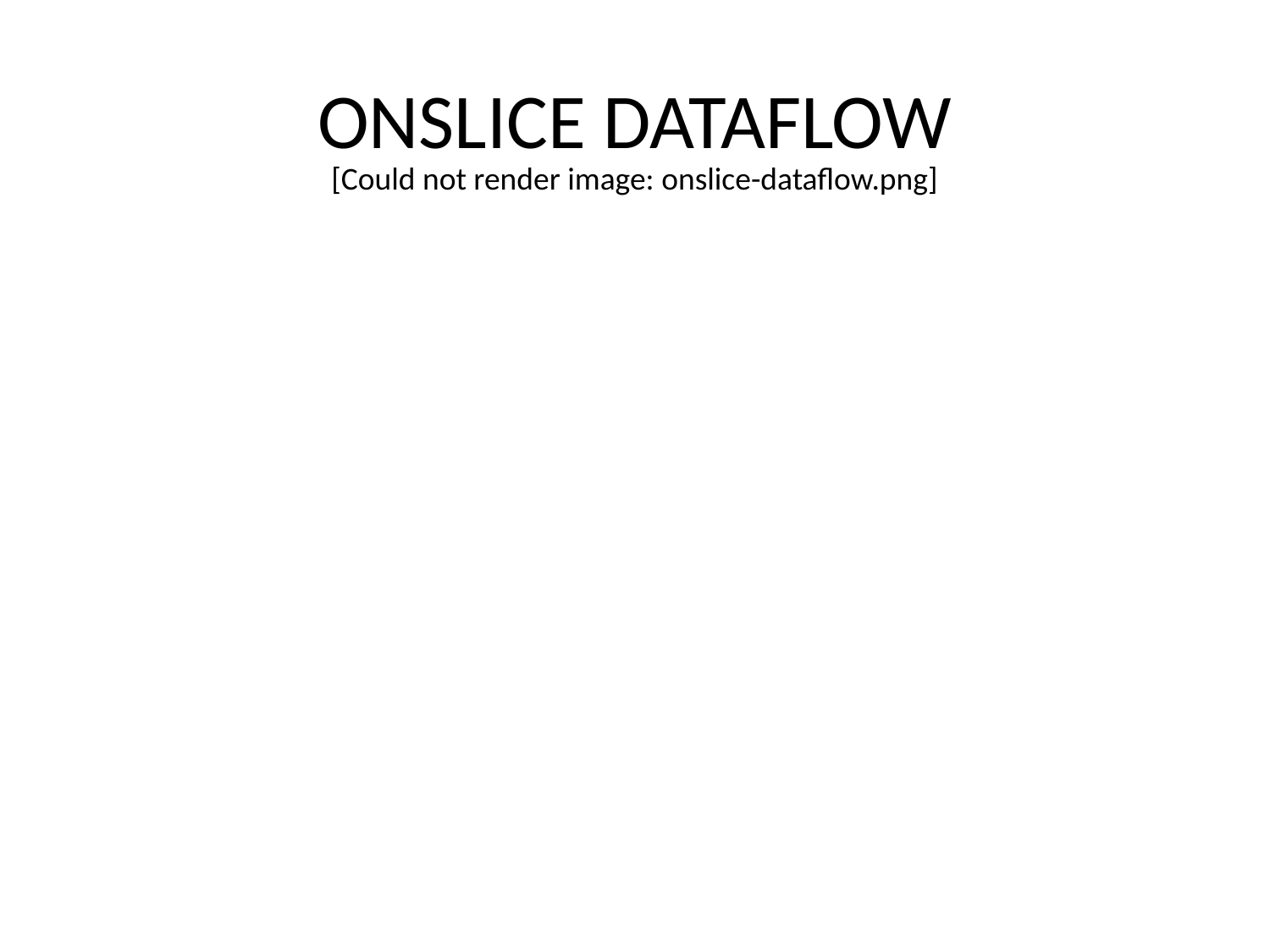

# ONSLICE DATAFLOW
[Could not render image: onslice-dataflow.png]